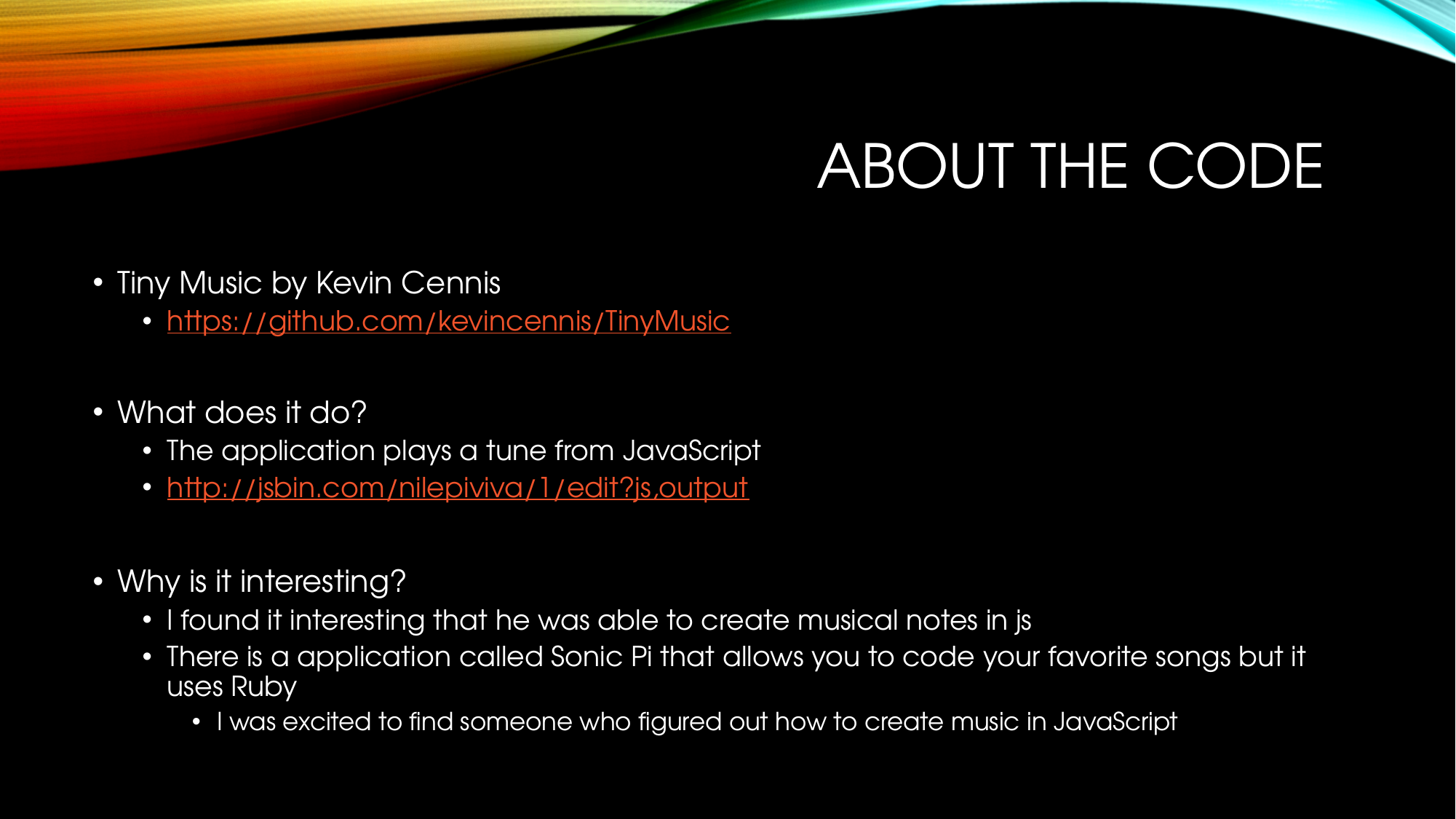

# About the code
Tiny Music by Kevin Cennis
https://github.com/kevincennis/TinyMusic

What does it do?
The application plays a tune from JavaScript
http://jsbin.com/nilepiviva/1/edit?js,output

Why is it interesting?
I found it interesting that he was able to create musical notes in js
There is a application called Sonic Pi that allows you to code your favorite songs but it uses Ruby
I was excited to find someone who figured out how to create music in JavaScript